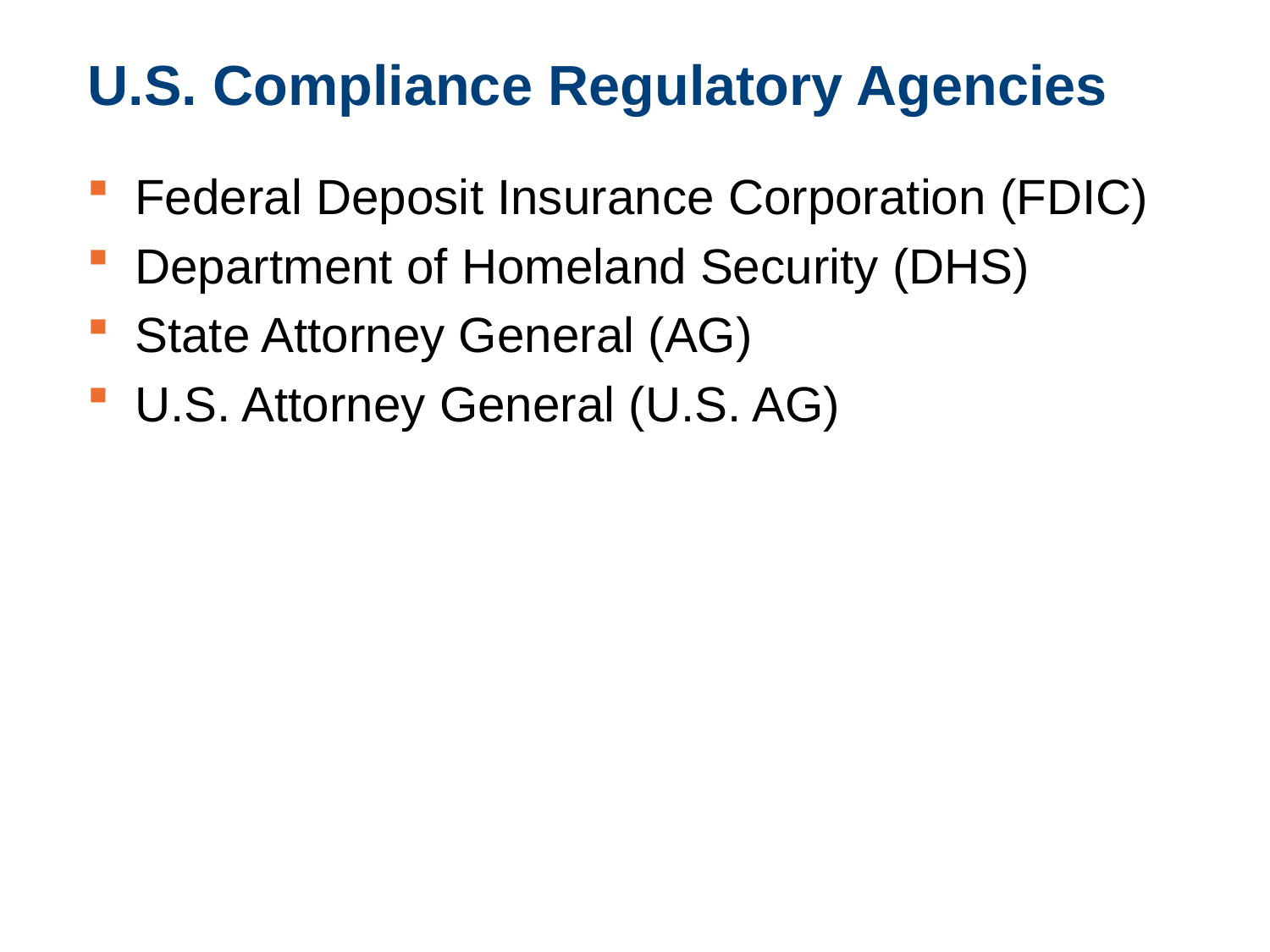

# U.S. Compliance Regulatory Agencies
Federal Deposit Insurance Corporation (FDIC)
Department of Homeland Security (DHS)
State Attorney General (AG)
U.S. Attorney General (U.S. AG)